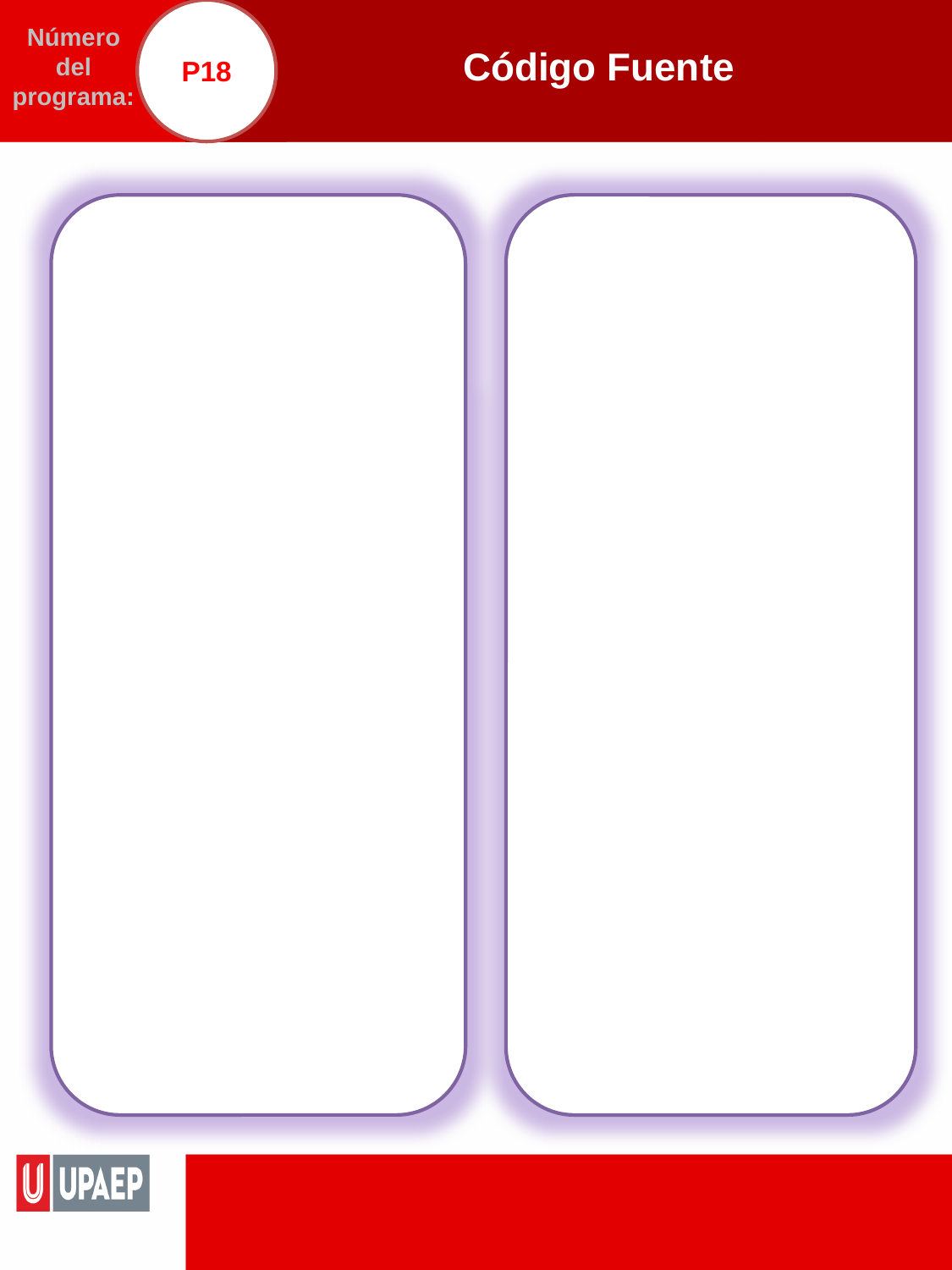

P18
# Código Fuente
Número del programa: